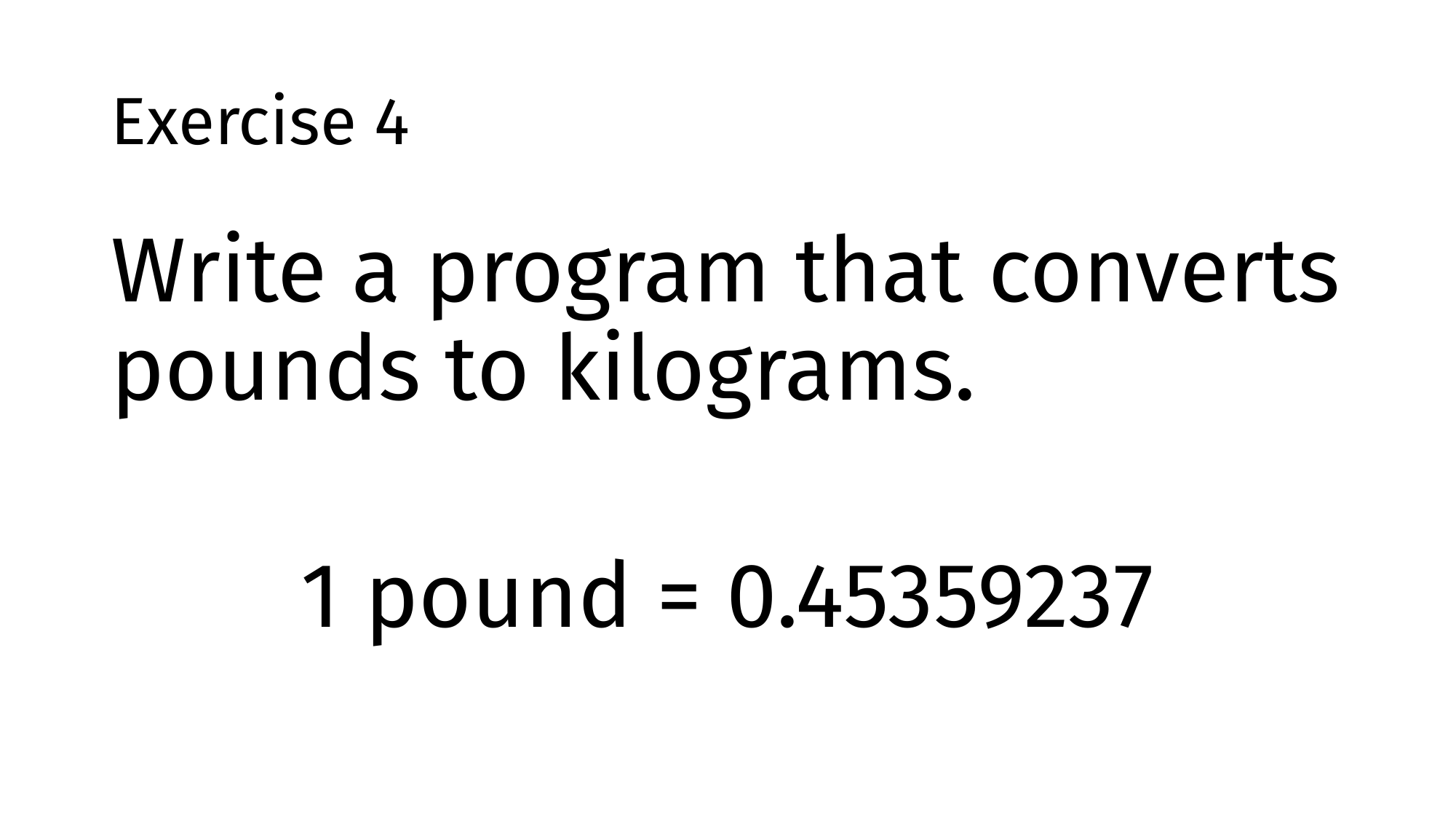

# Exercise 4
Write a program that converts pounds to kilograms.

1 pound = 0.45359237